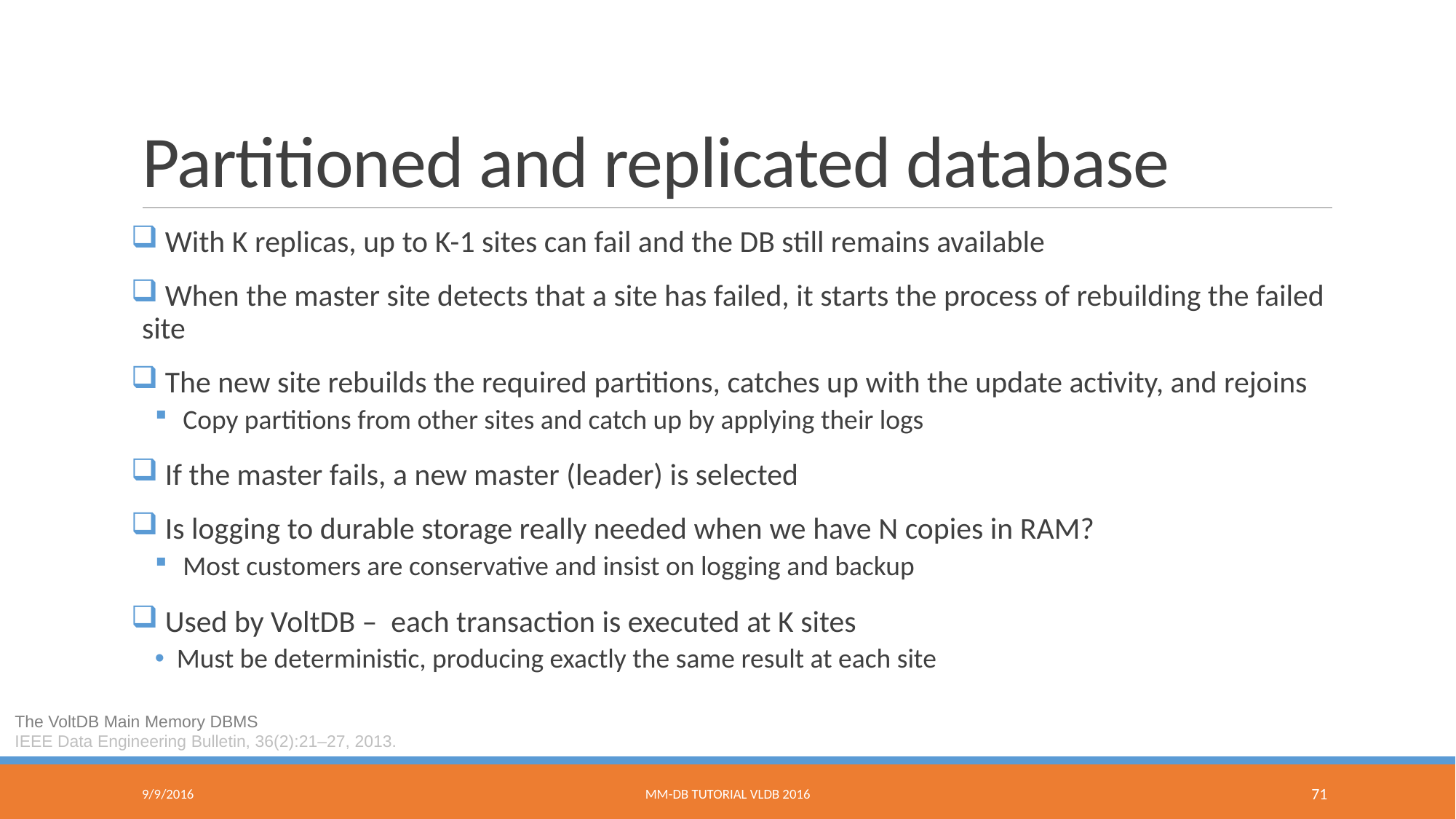

# Partitioned and replicated database
 With K replicas, up to K-1 sites can fail and the DB still remains available
 When the master site detects that a site has failed, it starts the process of rebuilding the failed site
 The new site rebuilds the required partitions, catches up with the update activity, and rejoins
 Copy partitions from other sites and catch up by applying their logs
 If the master fails, a new master (leader) is selected
 Is logging to durable storage really needed when we have N copies in RAM?
 Most customers are conservative and insist on logging and backup
 Used by VoltDB –  each transaction is executed at K sites
Must be deterministic, producing exactly the same result at each site
The VoltDB Main Memory DBMS
IEEE Data Engineering Bulletin, 36(2):21–27, 2013.
9/9/2016
MM-DB Tutorial VLDB 2016
71